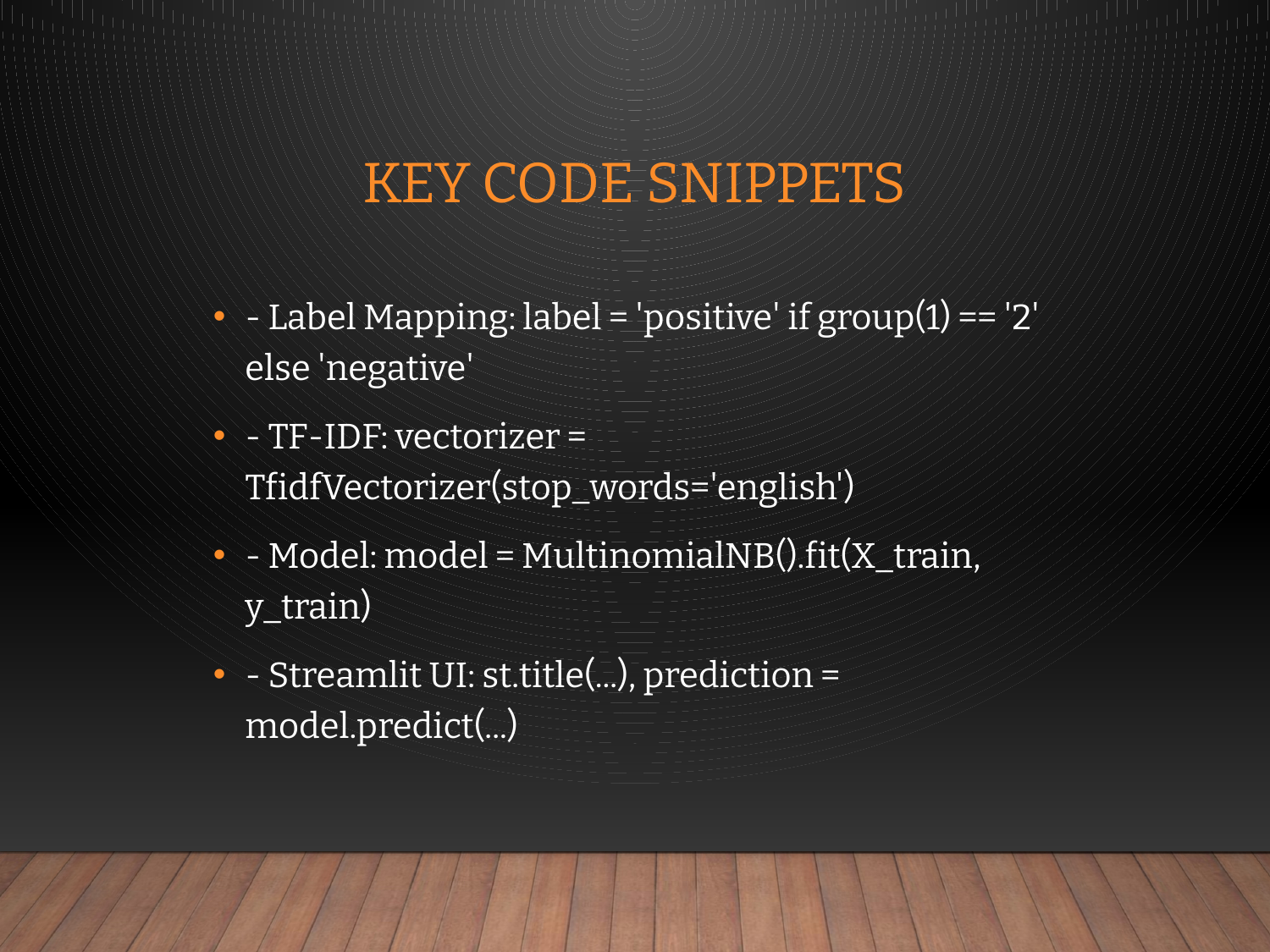

# Key Code Snippets
- Label Mapping: label = 'positive' if group(1) == '2' else 'negative'
- TF-IDF: vectorizer = TfidfVectorizer(stop_words='english')
- Model: model = MultinomialNB().fit(X_train, y_train)
- Streamlit UI: st.title(...), prediction = model.predict(...)